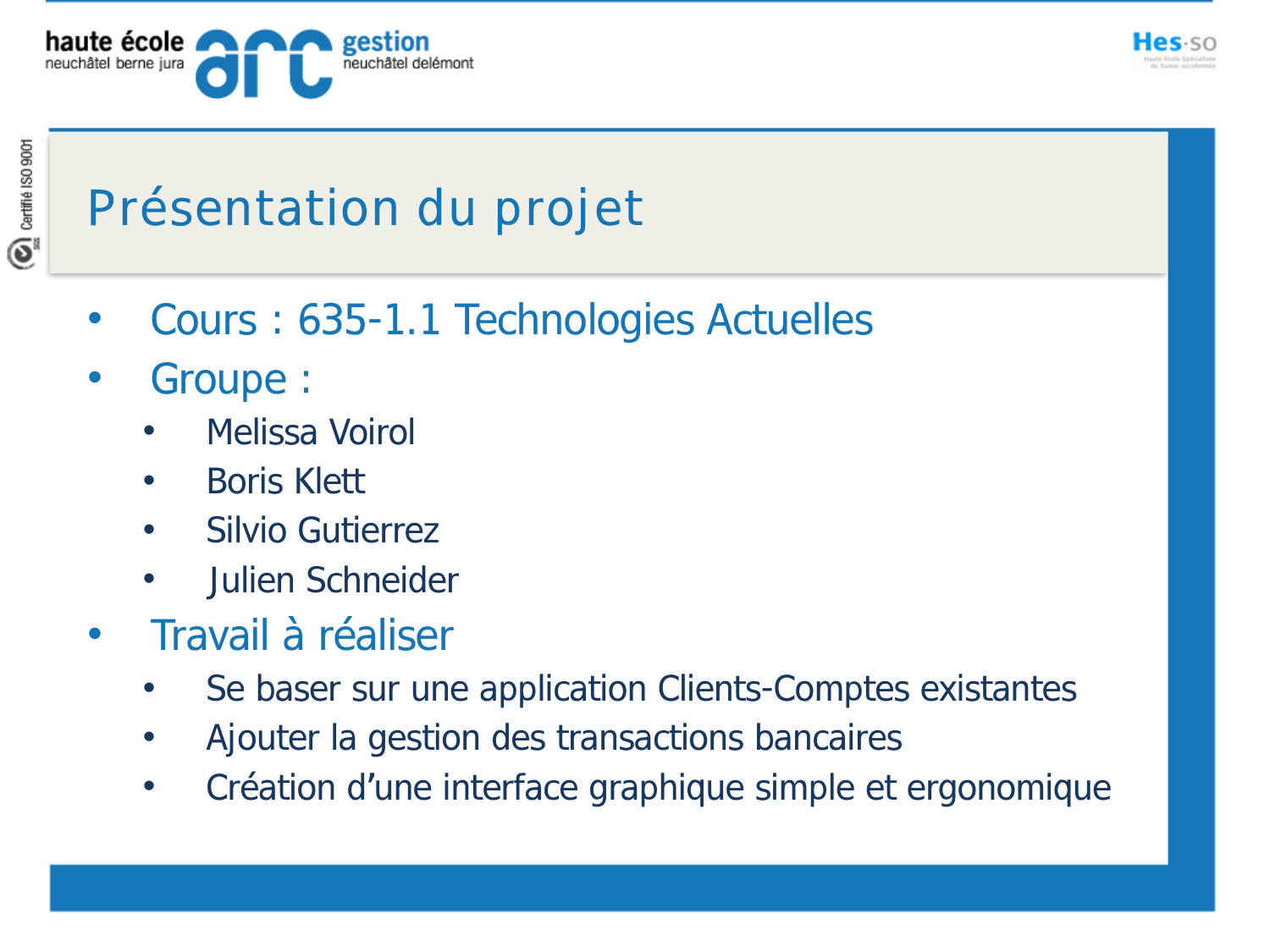

Présentation du projet
Cours : 635-1.1 Technologies Actuelles
Groupe :
Melissa Voirol
Boris Klett
Silvio Gutierrez
Julien Schneider
Travail à réaliser
Se baser sur une application Clients-Comptes existantes
Ajouter la gestion des transactions bancaires
Création d’une interface graphique simple et ergonomique